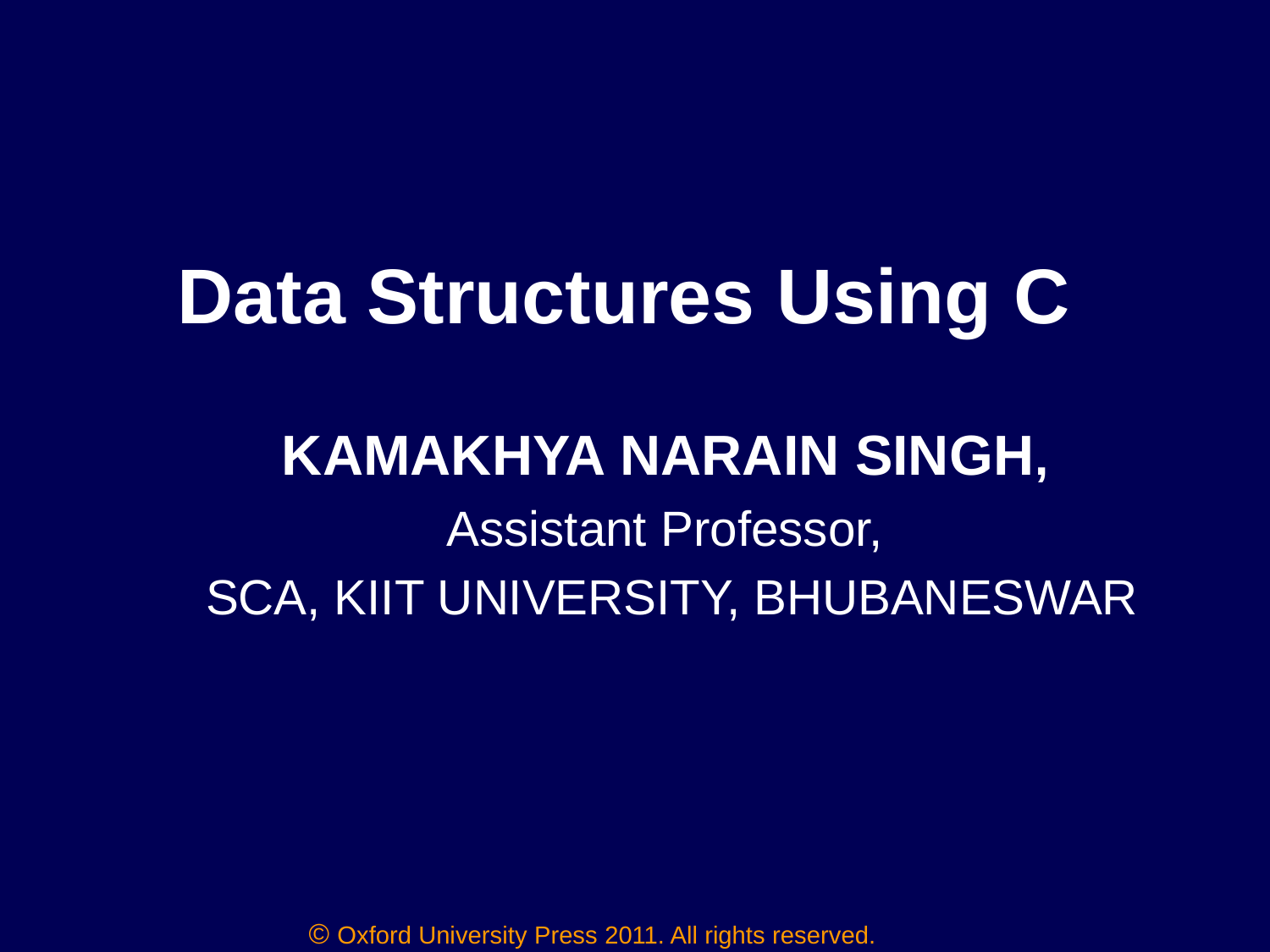

# Data Structures Using C
KAMAKHYA NARAIN SINGH,
Assistant Professor,
SCA, KIIT UNIVERSITY, BHUBANESWAR